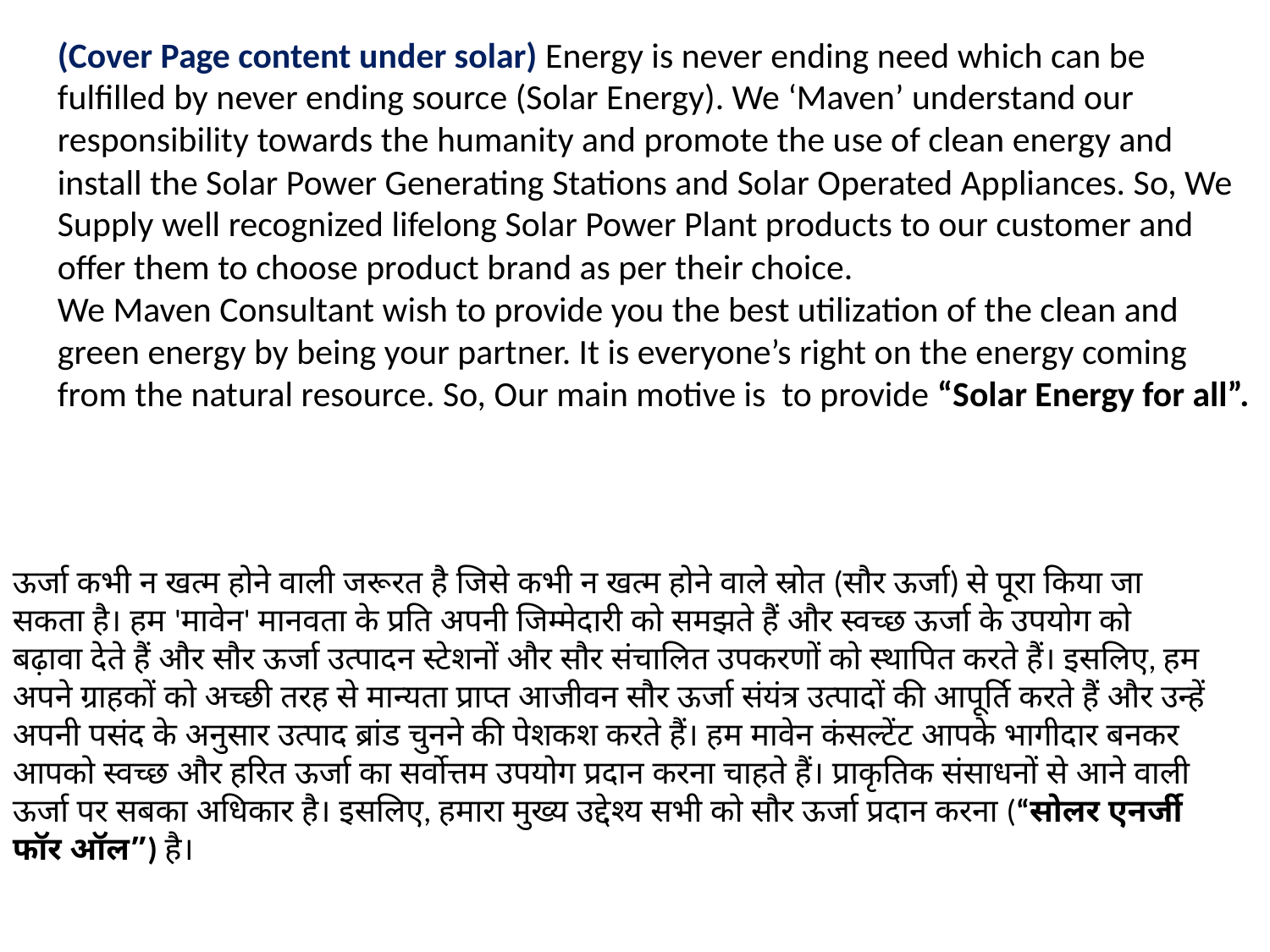

(Cover Page content under solar) Energy is never ending need which can be fulfilled by never ending source (Solar Energy). We ‘Maven’ understand our responsibility towards the humanity and promote the use of clean energy and install the Solar Power Generating Stations and Solar Operated Appliances. So, We Supply well recognized lifelong Solar Power Plant products to our customer and offer them to choose product brand as per their choice.
We Maven Consultant wish to provide you the best utilization of the clean and green energy by being your partner. It is everyone’s right on the energy coming from the natural resource. So, Our main motive is  to provide “Solar Energy for all”.
ऊर्जा कभी न खत्म होने वाली जरूरत है जिसे कभी न खत्म होने वाले स्रोत (सौर ऊर्जा) से पूरा किया जा सकता है। हम 'मावेन' मानवता के प्रति अपनी जिम्मेदारी को समझते हैं और स्वच्छ ऊर्जा के उपयोग को बढ़ावा देते हैं और सौर ऊर्जा उत्पादन स्टेशनों और सौर संचालित उपकरणों को स्थापित करते हैं। इसलिए, हम अपने ग्राहकों को अच्छी तरह से मान्यता प्राप्त आजीवन सौर ऊर्जा संयंत्र उत्पादों की आपूर्ति करते हैं और उन्हें अपनी पसंद के अनुसार उत्पाद ब्रांड चुनने की पेशकश करते हैं। हम मावेन कंसल्टेंट आपके भागीदार बनकर आपको स्वच्छ और हरित ऊर्जा का सर्वोत्तम उपयोग प्रदान करना चाहते हैं। प्राकृतिक संसाधनों से आने वाली ऊर्जा पर सबका अधिकार है। इसलिए, हमारा मुख्य उद्देश्य सभी को सौर ऊर्जा प्रदान करना (“सोलर एनर्जी  फॉर ऑल”) है।